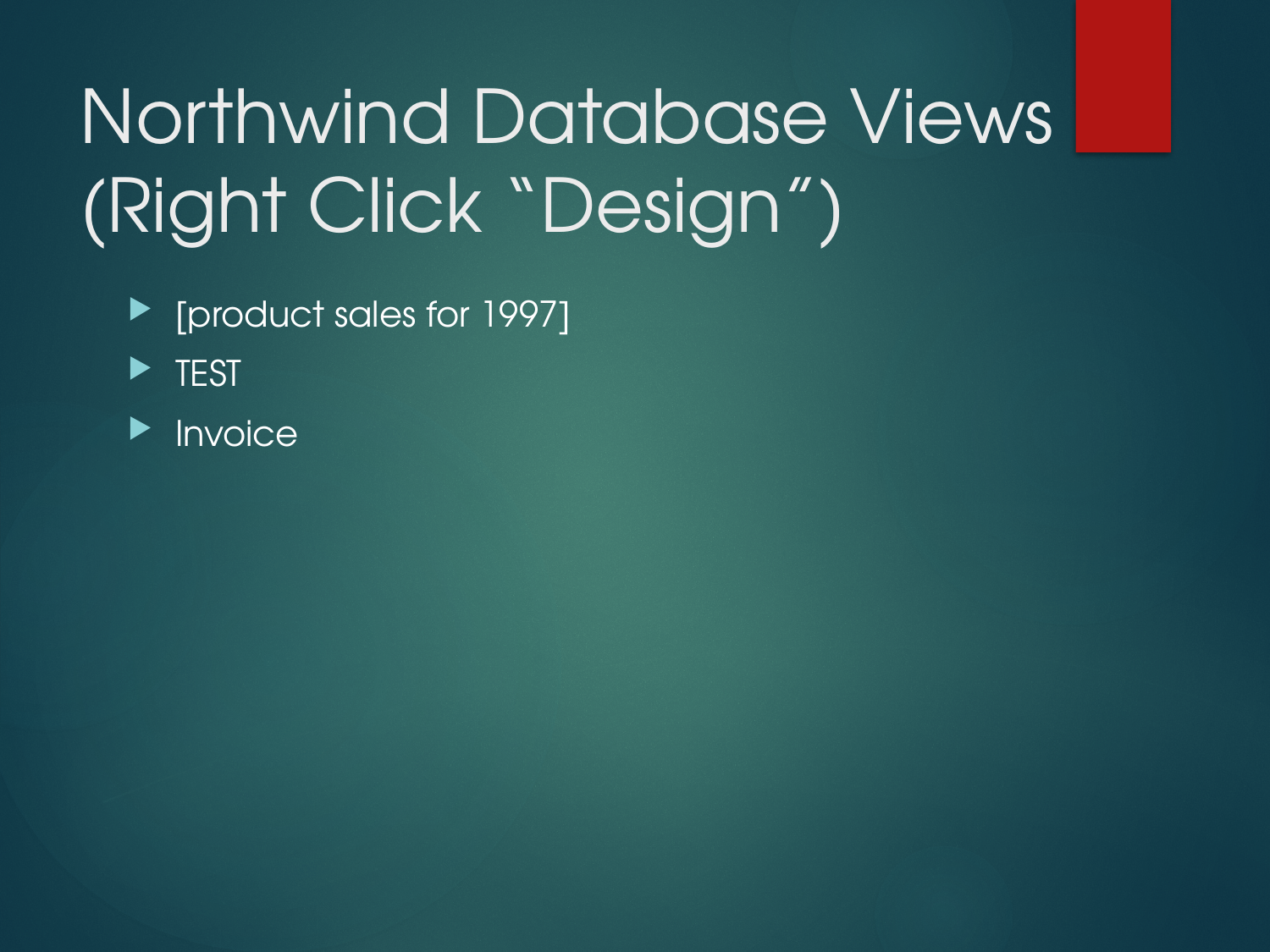

# Northwind Database Views (Right Click “Design”)
[product sales for 1997]
TEST
Invoice